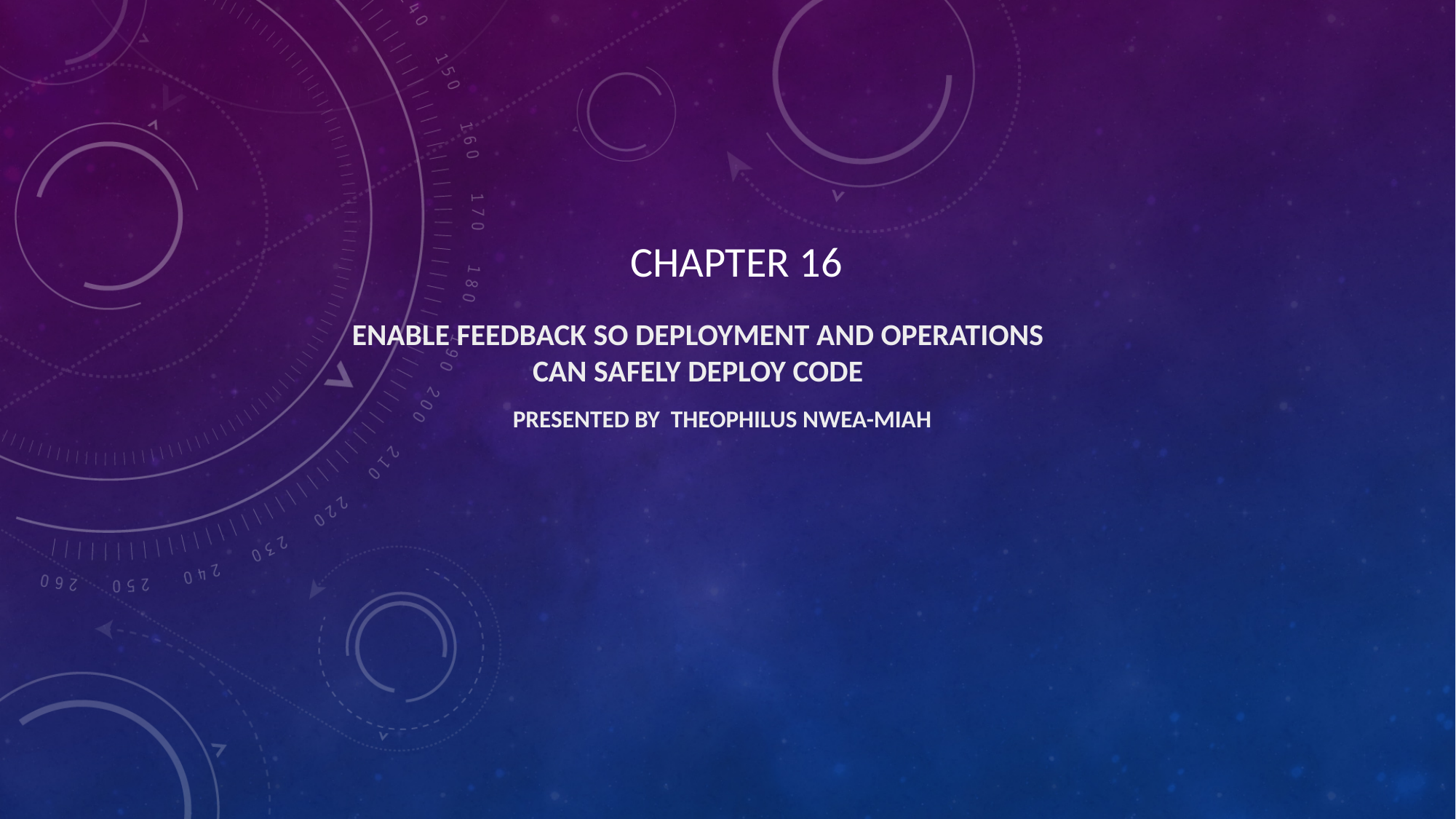

# CHAPTER 16
ENABLE FEEDBACK SO DEPLOYMENT AND OPERATIONS CAN SAFELY DEPLOY CODE
         PRESENTED BY  THEOPHILUS NWEA-MIAH